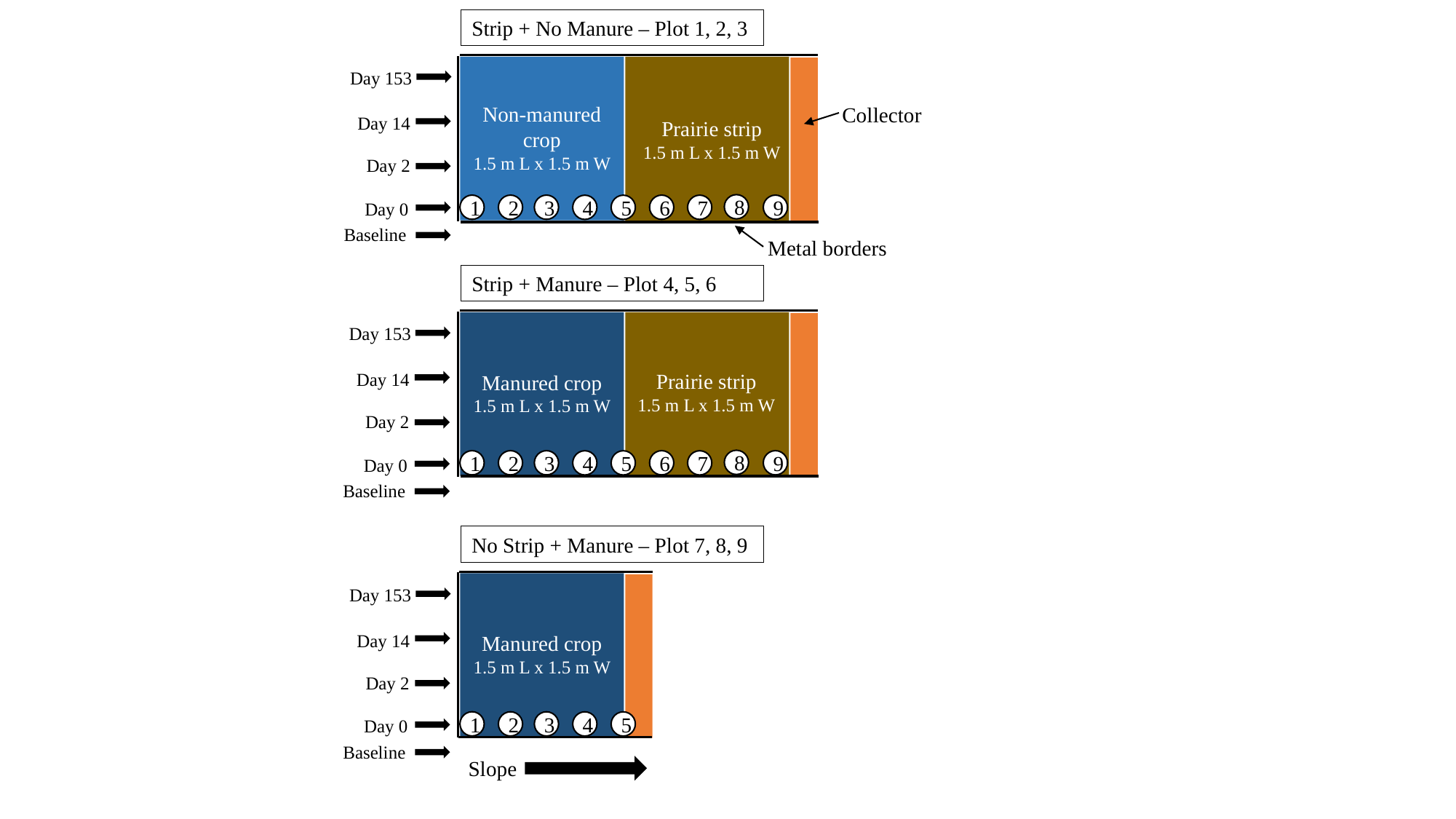

Strip + No Manure – Plot 1, 2, 3

Non-manured crop
1.5 m L x 1.5 m W
Collector
Prairie strip
1.5 m L x 1.5 m W
8
1
9
2
3
6
7
4
5
Metal borders

Strip + Manure – Plot 4, 5, 6

Prairie strip
1.5 m L x 1.5 m W
Manured crop
1.5 m L x 1.5 m W
8
1
9
2
3
6
7
4
5

No Strip + Manure – Plot 7, 8, 9

Manured crop
1.5 m L x 1.5 m W

1
2
3
4
5
Slope

Day 153

 Day 14

Day 2

Day 0

Baseline

Day 153

 Day 14

Day 2

Day 0

Baseline

Day 153

 Day 14

Day 2

Day 0

Baseline